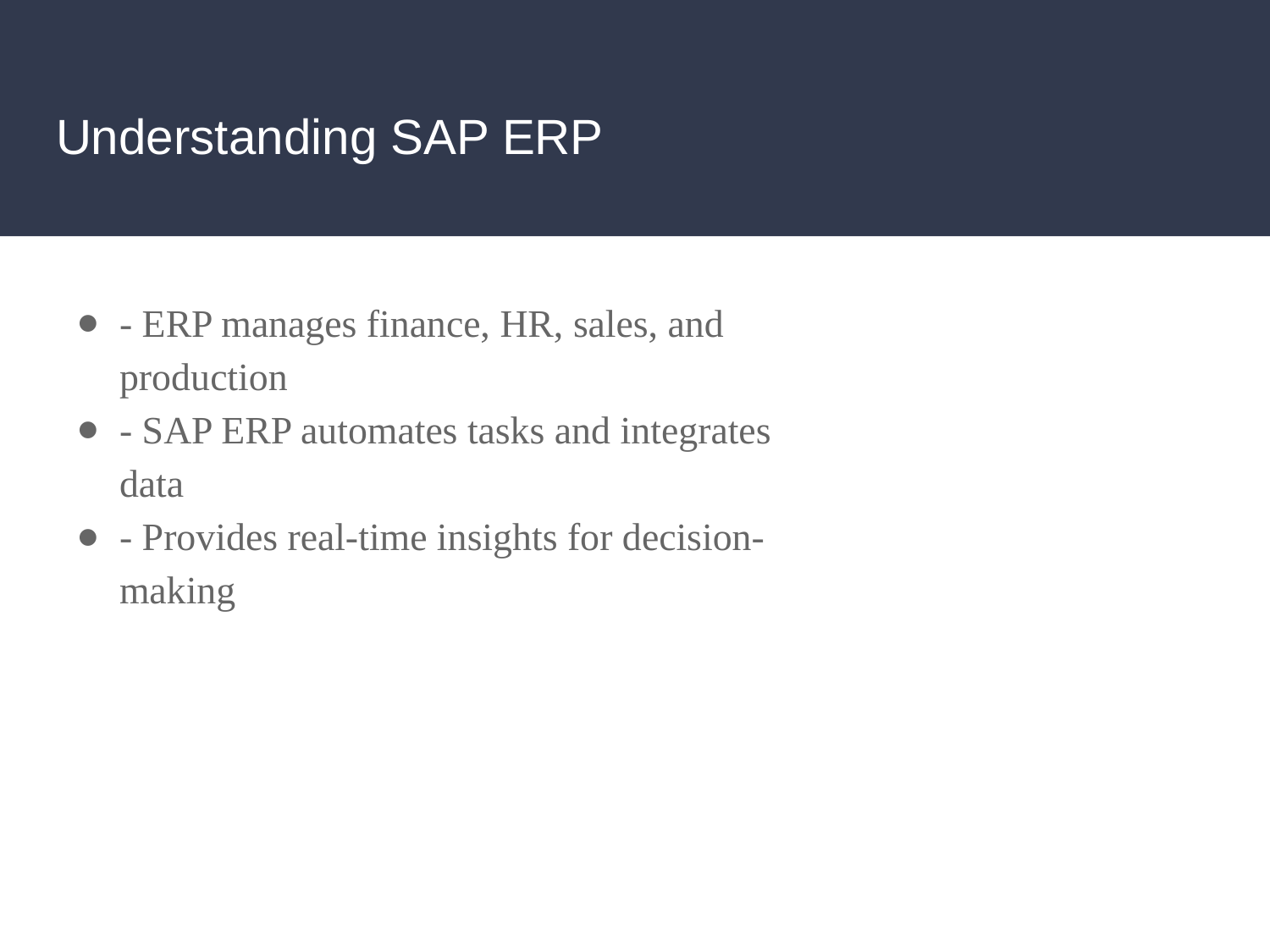

# Understanding SAP ERP
- ERP manages finance, HR, sales, and production
- SAP ERP automates tasks and integrates data
- Provides real-time insights for decision-making